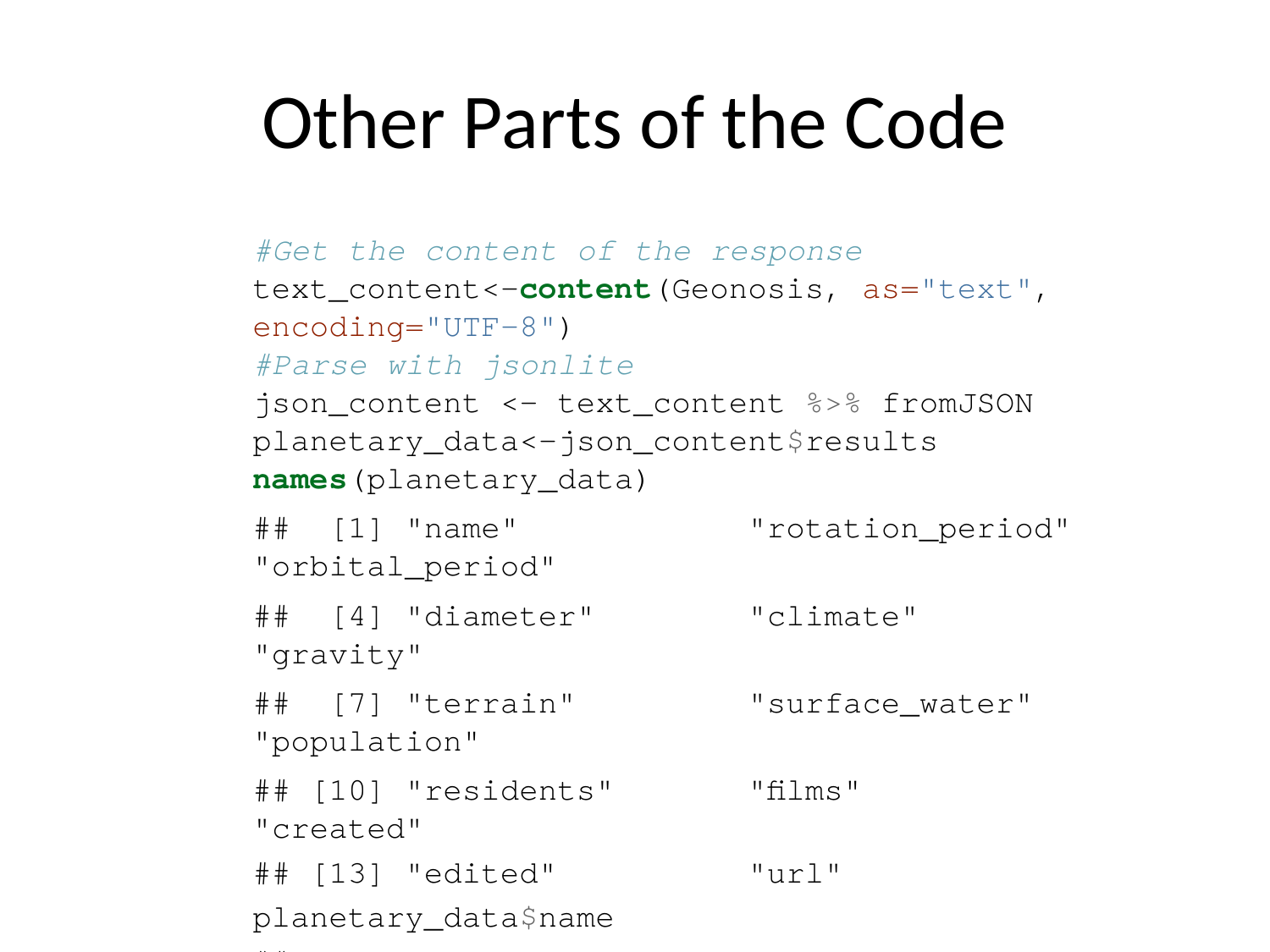

# Other Parts of the Code
#Get the content of the response
text_content<-content(Geonosis, as="text", encoding="UTF-8")
#Parse with jsonlite
json_content <- text_content %>% fromJSON
planetary_data<-json_content$results
names(planetary_data)
##  [1] "name"            "rotation_period" "orbital_period"
##  [4] "diameter"        "climate"         "gravity"
##  [7] "terrain"         "surface_water"   "population"
## [10] "residents"       "films"           "created"
## [13] "edited"          "url"
planetary_data$name
## [1] "Geonosis"
planetary_data$terrain
## [1] "rock, desert, mountain, barren"